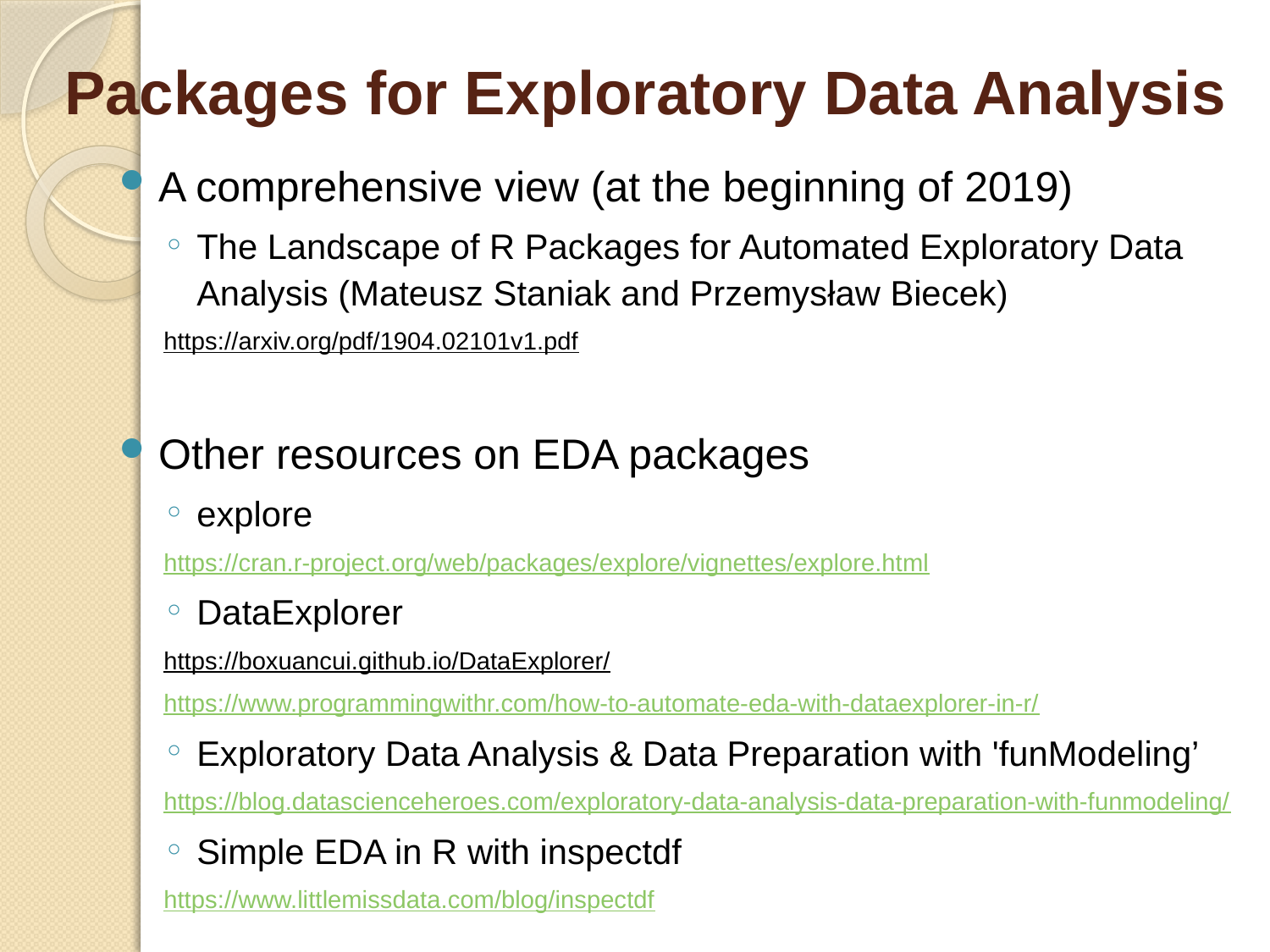

# Packages for Exploratory Data Analysis
A comprehensive view (at the beginning of 2019)
The Landscape of R Packages for Automated Exploratory Data Analysis (Mateusz Staniak and Przemysław Biecek)
https://arxiv.org/pdf/1904.02101v1.pdf

Other resources on EDA packages
explore
https://cran.r-project.org/web/packages/explore/vignettes/explore.html
DataExplorer
https://boxuancui.github.io/DataExplorer/
https://www.programmingwithr.com/how-to-automate-eda-with-dataexplorer-in-r/
Exploratory Data Analysis & Data Preparation with 'funModeling’
https://blog.datascienceheroes.com/exploratory-data-analysis-data-preparation-with-funmodeling/
Simple EDA in R with inspectdf
https://www.littlemissdata.com/blog/inspectdf